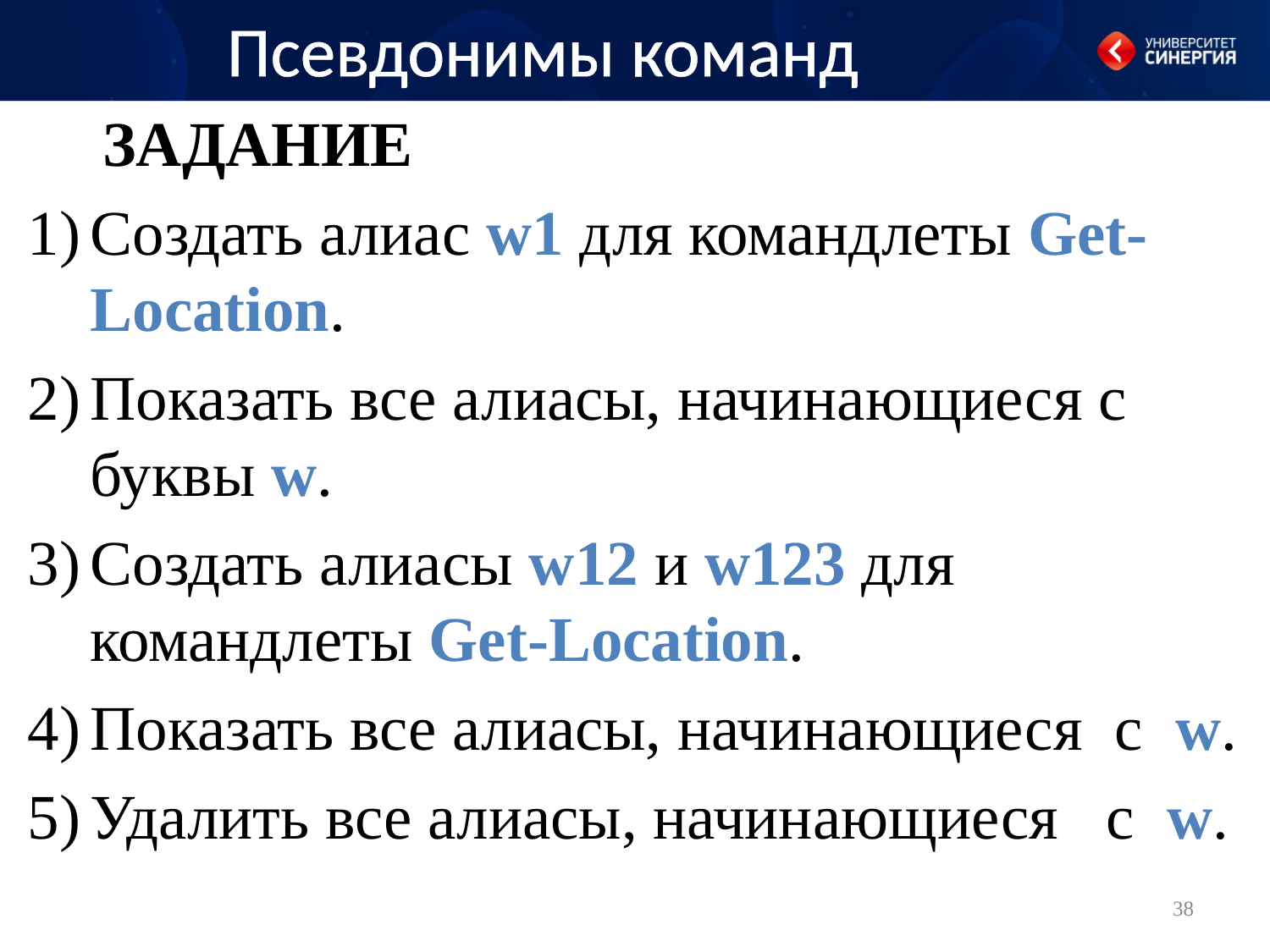

Псевдонимы команд
Задание
Создать алиас w1 для командлеты Get-Location.
Показать все алиасы, начинающиеся с буквы w.
Создать алиасы w12 и w123 для командлеты Get-Location.
Показать все алиасы, начинающиеся  с  w.
Удалить все алиасы, начинающиеся   с  w.
38